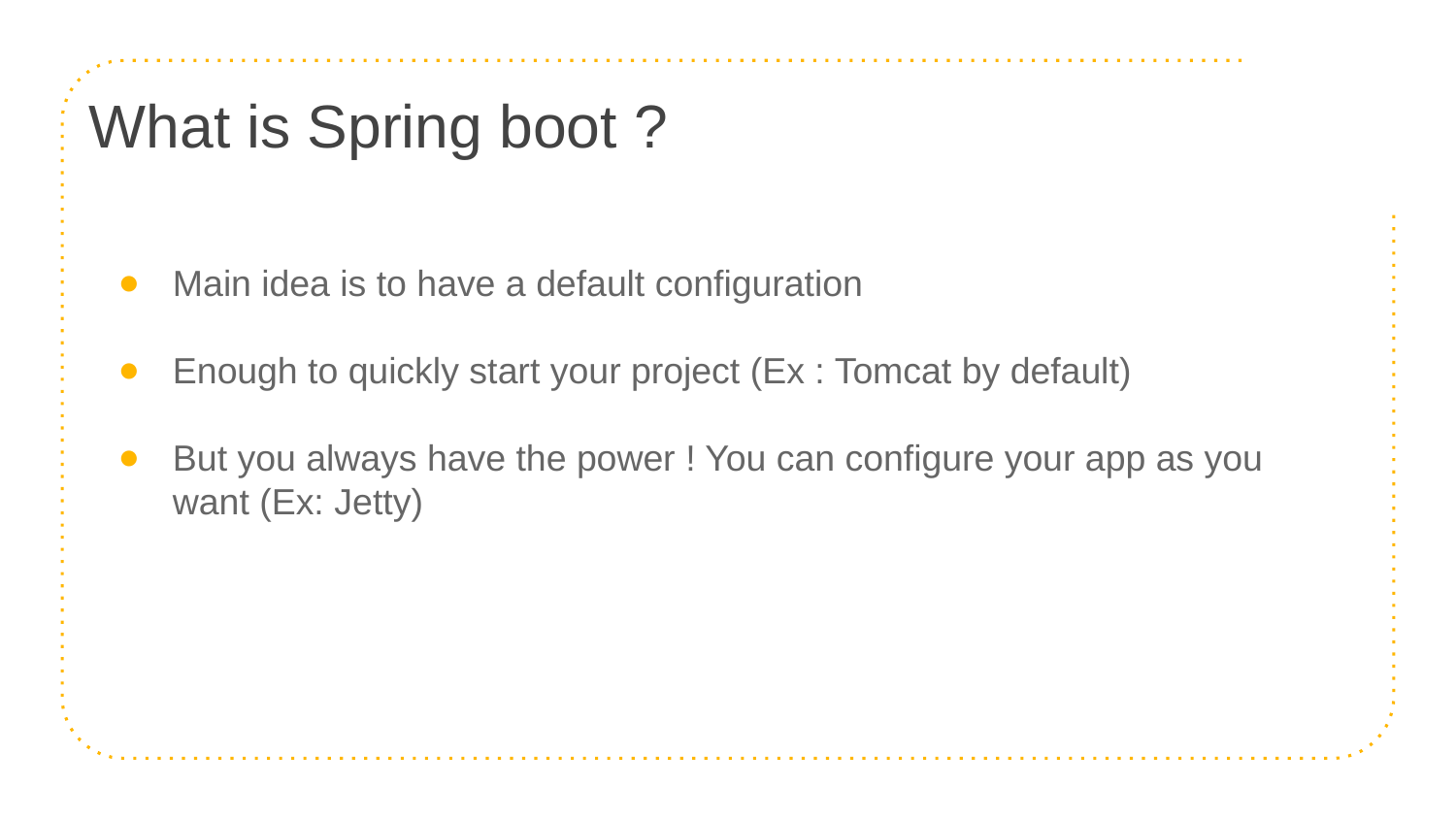

# What is Spring boot ?
Main idea is to have a default configuration
Enough to quickly start your project (Ex : Tomcat by default)
But you always have the power ! You can configure your app as you want (Ex: Jetty)